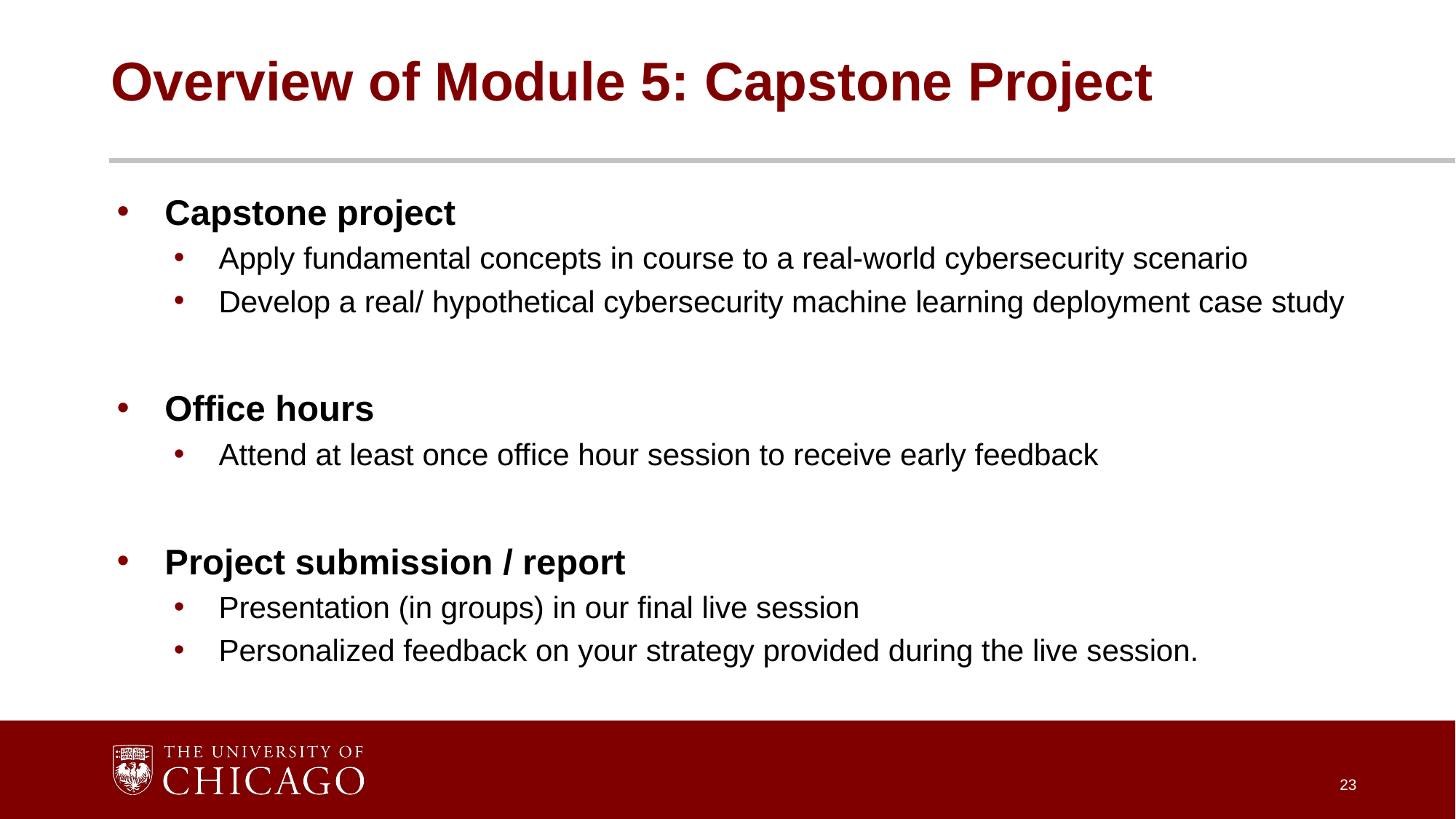

# Overview of Module 5: Capstone Project
Capstone project
Apply fundamental concepts in course to a real-world cybersecurity scenario
Develop a real/ hypothetical cybersecurity machine learning deployment case study

Office hours
Attend at least once office hour session to receive early feedback

Project submission / report
Presentation (in groups) in our final live session
Personalized feedback on your strategy provided during the live session.

23